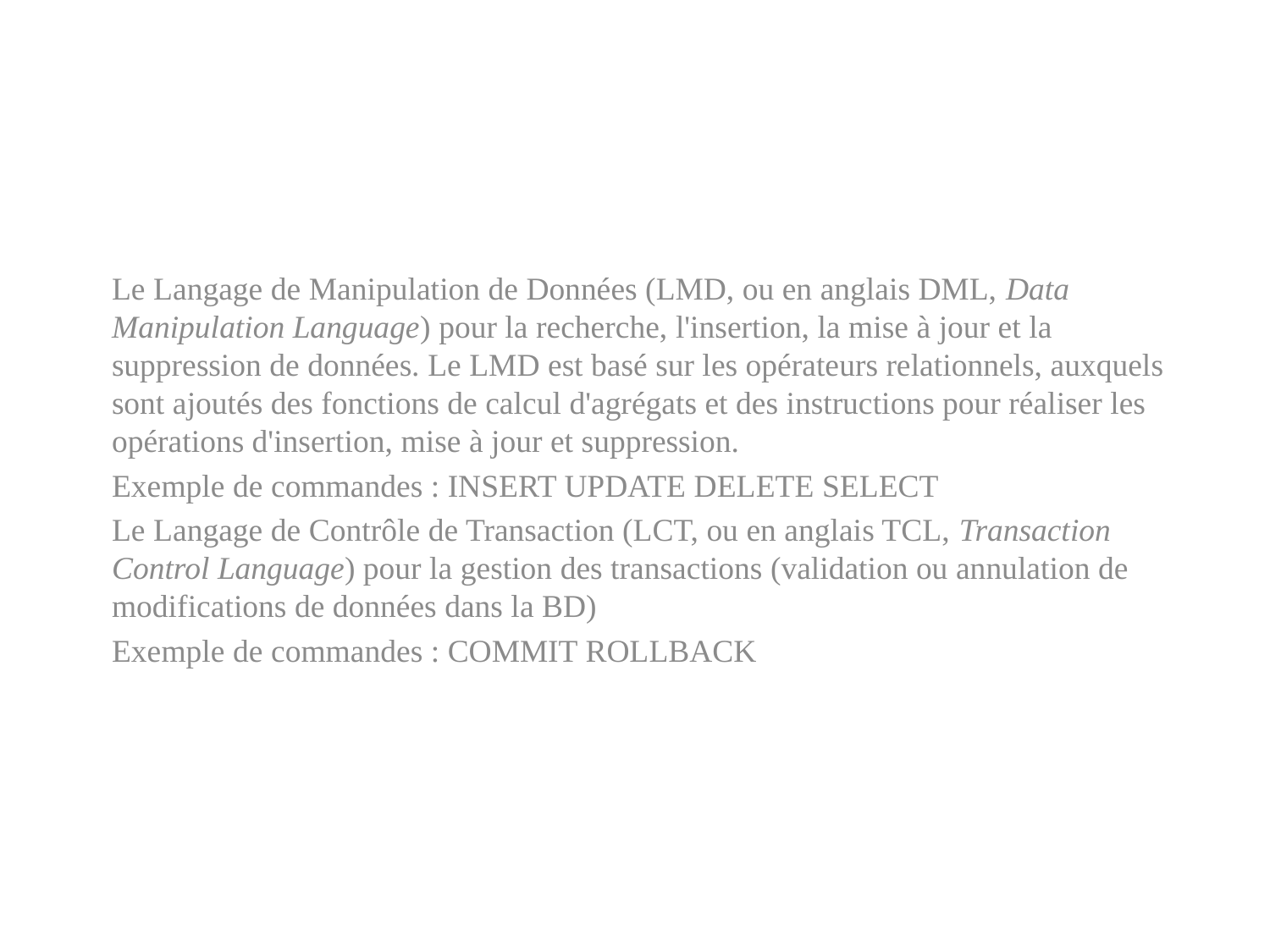

Le Langage de Manipulation de Données (LMD, ou en anglais DML, Data Manipulation Language) pour la recherche, l'insertion, la mise à jour et la suppression de données. Le LMD est basé sur les opérateurs relationnels, auxquels sont ajoutés des fonctions de calcul d'agrégats et des instructions pour réaliser les opérations d'insertion, mise à jour et suppression.
Exemple de commandes : INSERT UPDATE DELETE SELECT
Le Langage de Contrôle de Transaction (LCT, ou en anglais TCL, Transaction Control Language) pour la gestion des transactions (validation ou annulation de modifications de données dans la BD)
Exemple de commandes : COMMIT ROLLBACK